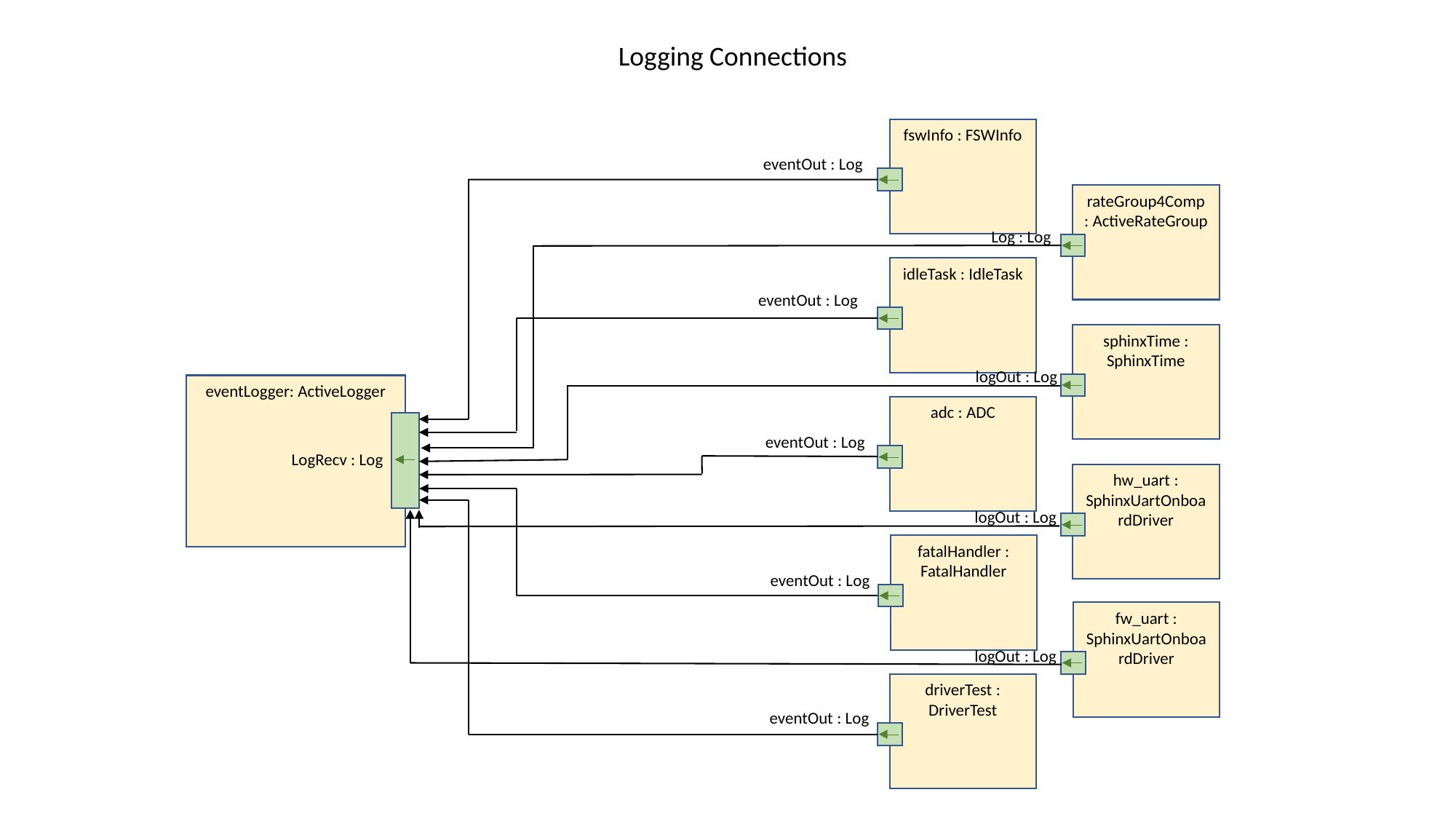

Logging Connections
fswInfo : FSWInfo
eventOut : Log

rateGroup4Comp : ActiveRateGroup
Log : Log

idleTask : IdleTask
eventOut : Log

sphinxTime : SphinxTime
logOut : Log

eventLogger: ActiveLogger
adc : ADC

eventOut : Log
LogRecv : Log

hw_uart : SphinxUartOnboardDriver
logOut : Log

fatalHandler : FatalHandler
eventOut : Log

fw_uart : SphinxUartOnboardDriver
logOut : Log

driverTest : DriverTest
eventOut : Log